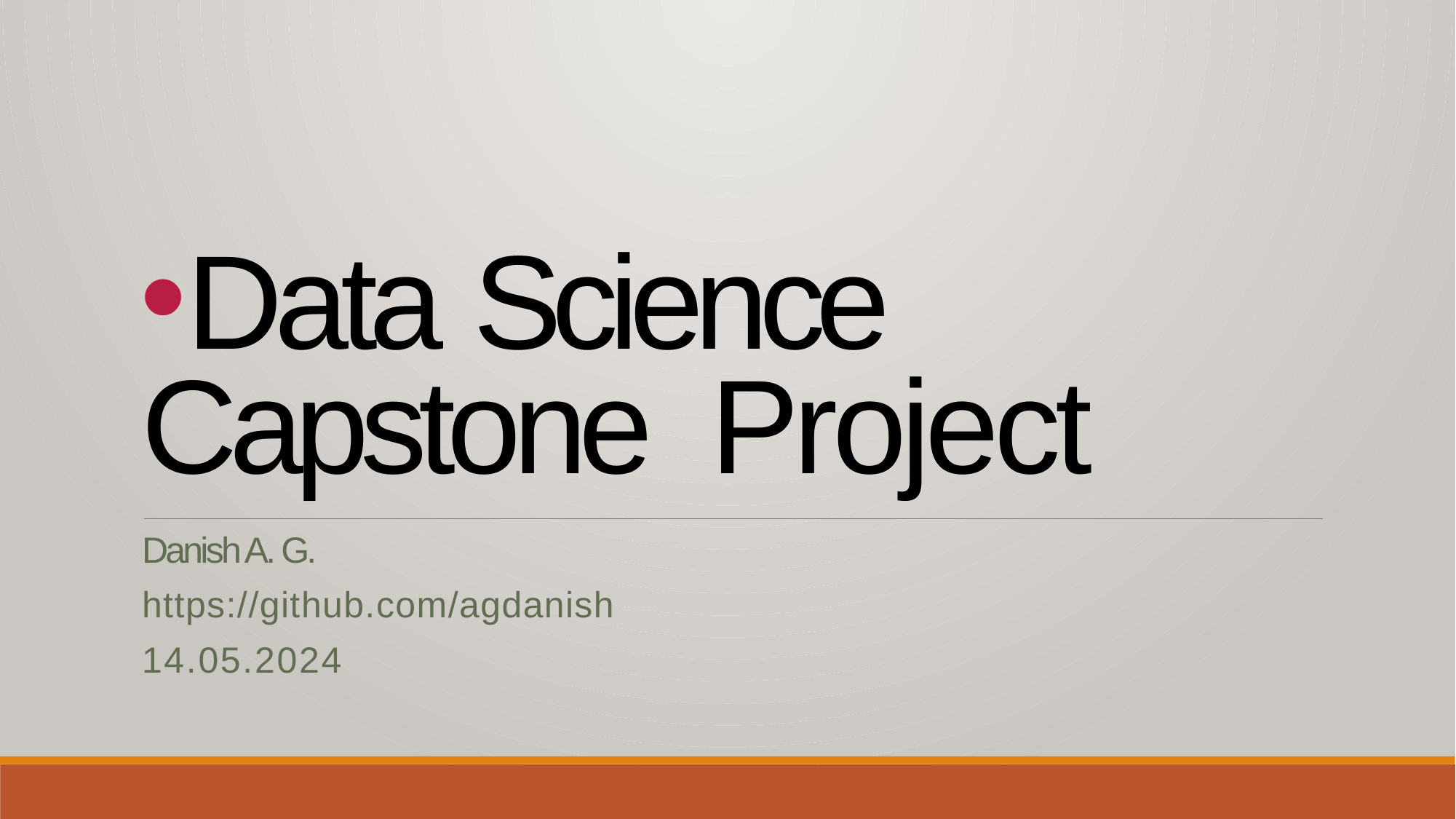

Data Science Capstone  Project
Danish A. G.
https://github.com/agdanish
14.05.2024